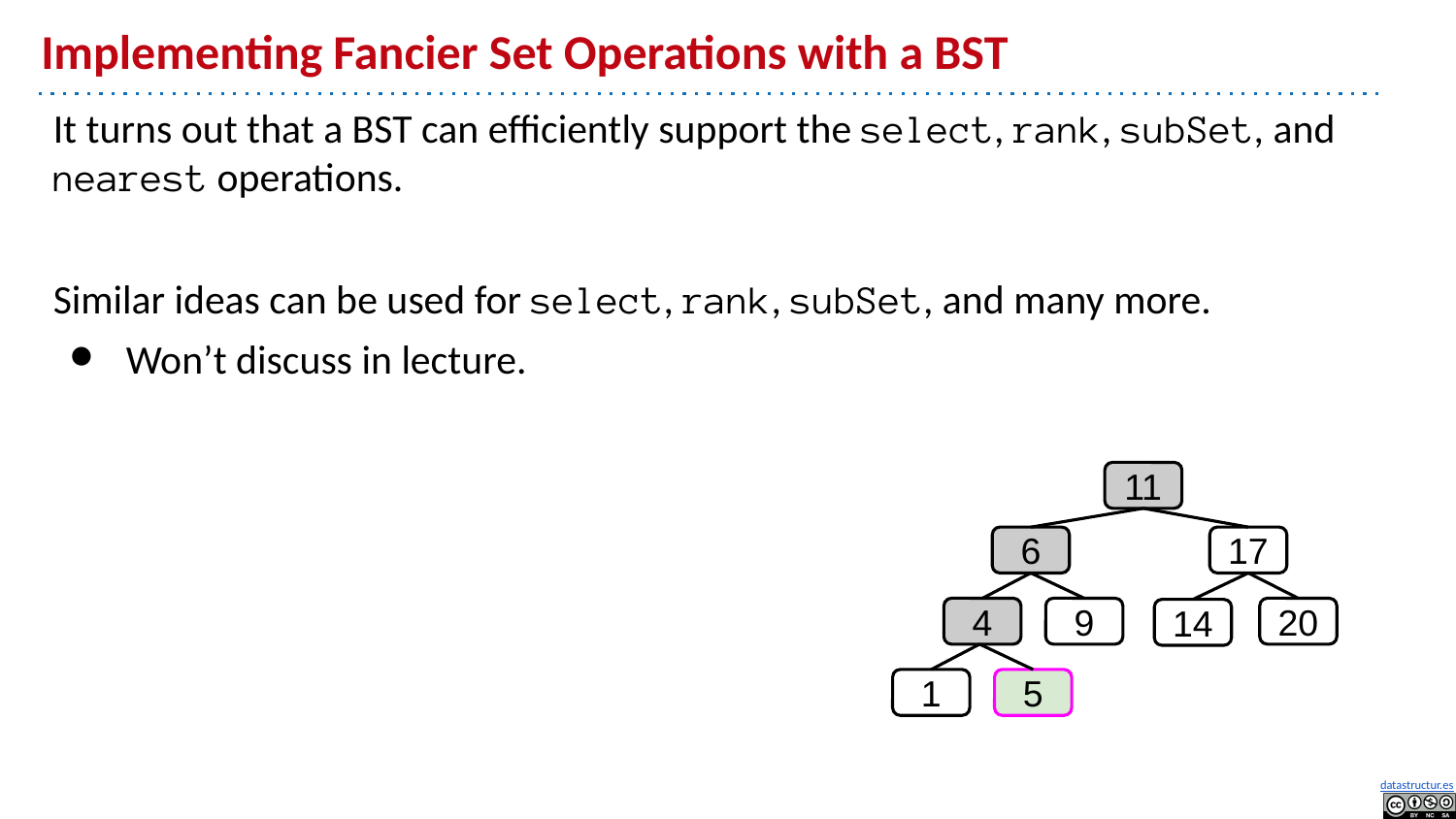

# Implementing Fancier Set Operations with a BST
It turns out that a BST can efficiently support the select, rank, subSet, and nearest operations.

Similar ideas can be used for select, rank, subSet, and many more.
Won’t discuss in lecture.
11
6
17
4
9
20
14
1
5